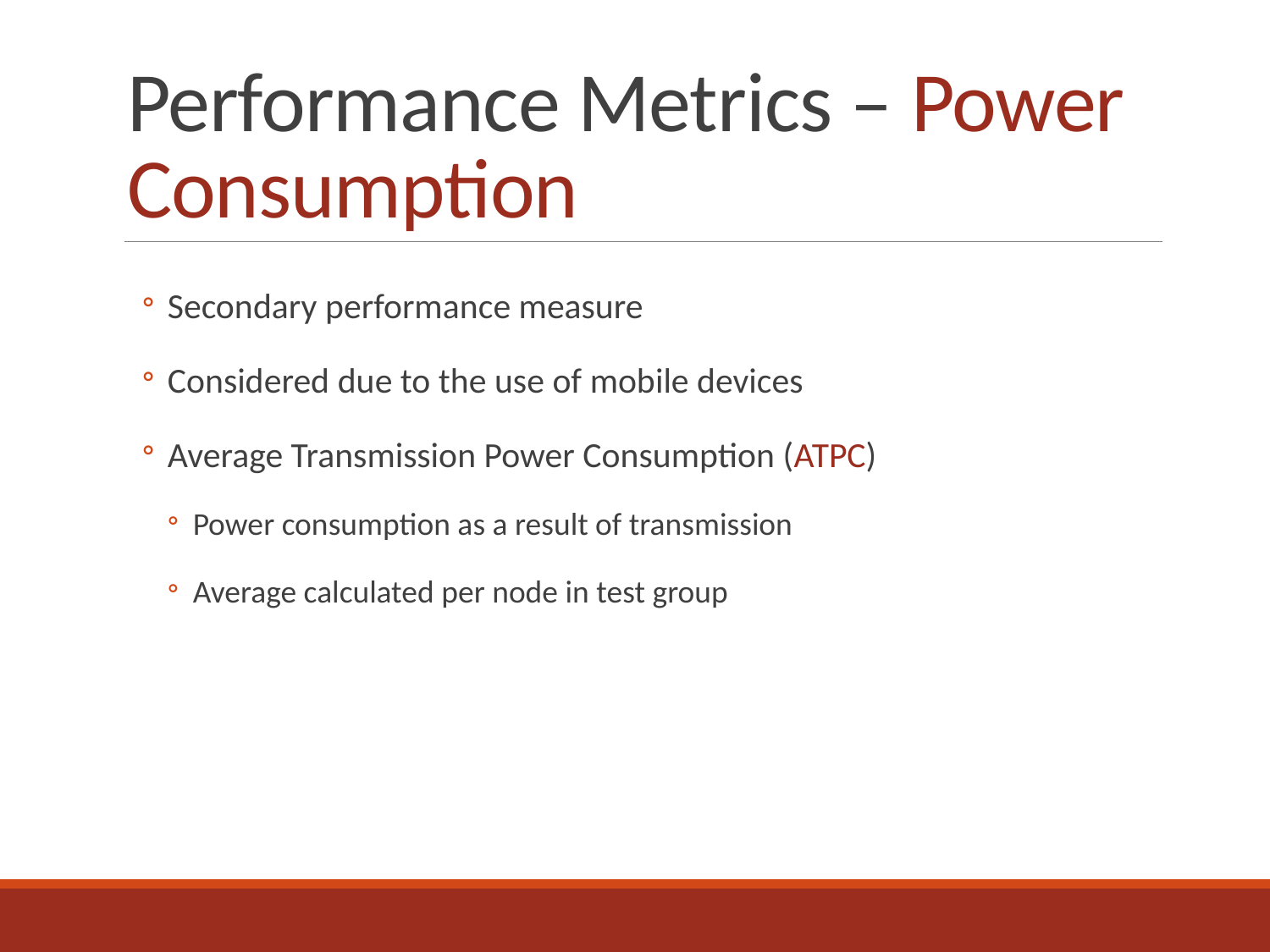

# Performance Metrics – Power Consumption
Secondary performance measure
Considered due to the use of mobile devices
Average Transmission Power Consumption (ATPC)
Power consumption as a result of transmission
Average calculated per node in test group